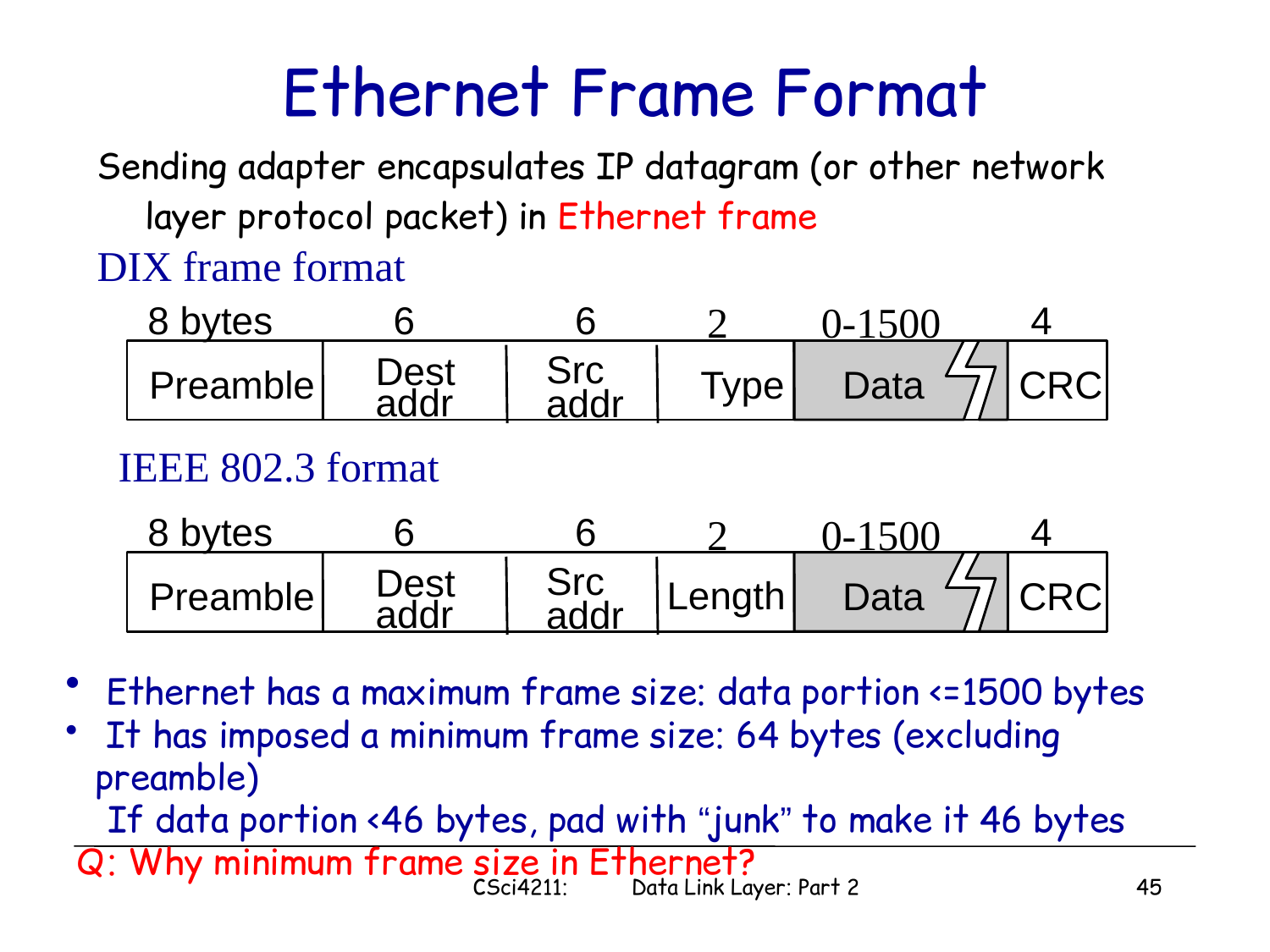

# Ethernet Frame Format
Sending adapter encapsulates IP datagram (or other network layer protocol packet) in Ethernet frame

DIX frame format
8 bytes
6
6
2
0-1500
4

Src

Dest
Type
Data
Preamble
CRC
addr
addr
IEEE 802.3 format
8 bytes
6
6
2
0-1500
4

Src

Dest
Length
Data
Preamble
CRC
addr
addr
 Ethernet has a maximum frame size: data portion <=1500 bytes
 It has imposed a minimum frame size: 64 bytes (excluding preamble)
    If data portion <46 bytes, pad with “junk” to make it 46 bytes
 Q: Why minimum frame size in Ethernet?
CSci4211:          Data Link Layer: Part 2
45